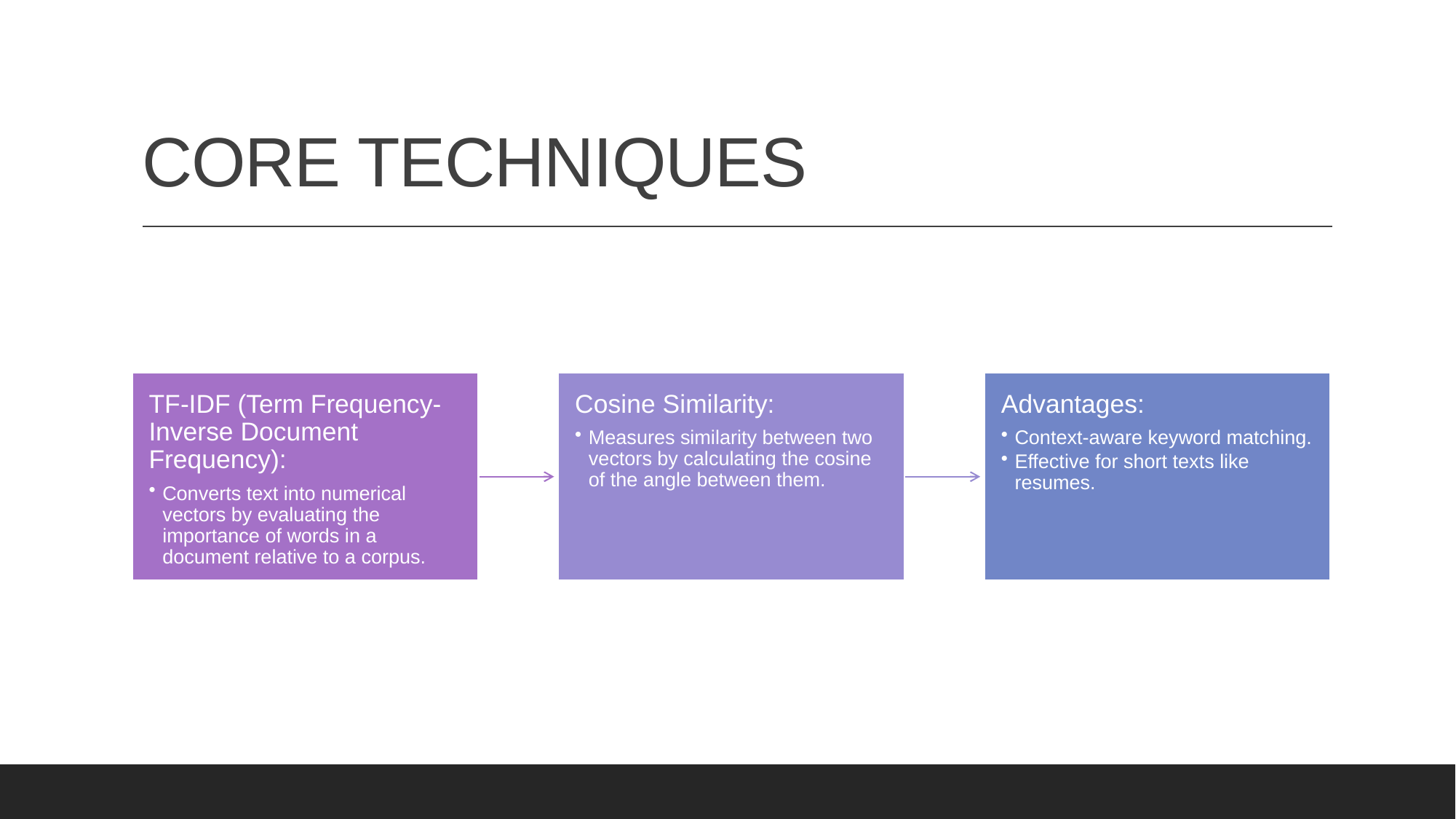

# CORE TECHNIQUES

TF-IDF (Term Frequency-Inverse Document Frequency):
Converts text into numerical vectors by evaluating the importance of words in a document relative to a corpus.

Cosine Similarity:
Measures similarity between two vectors by calculating the cosine of the angle between them.
Advantages:
Context-aware keyword matching.
Effective for short texts like resumes.